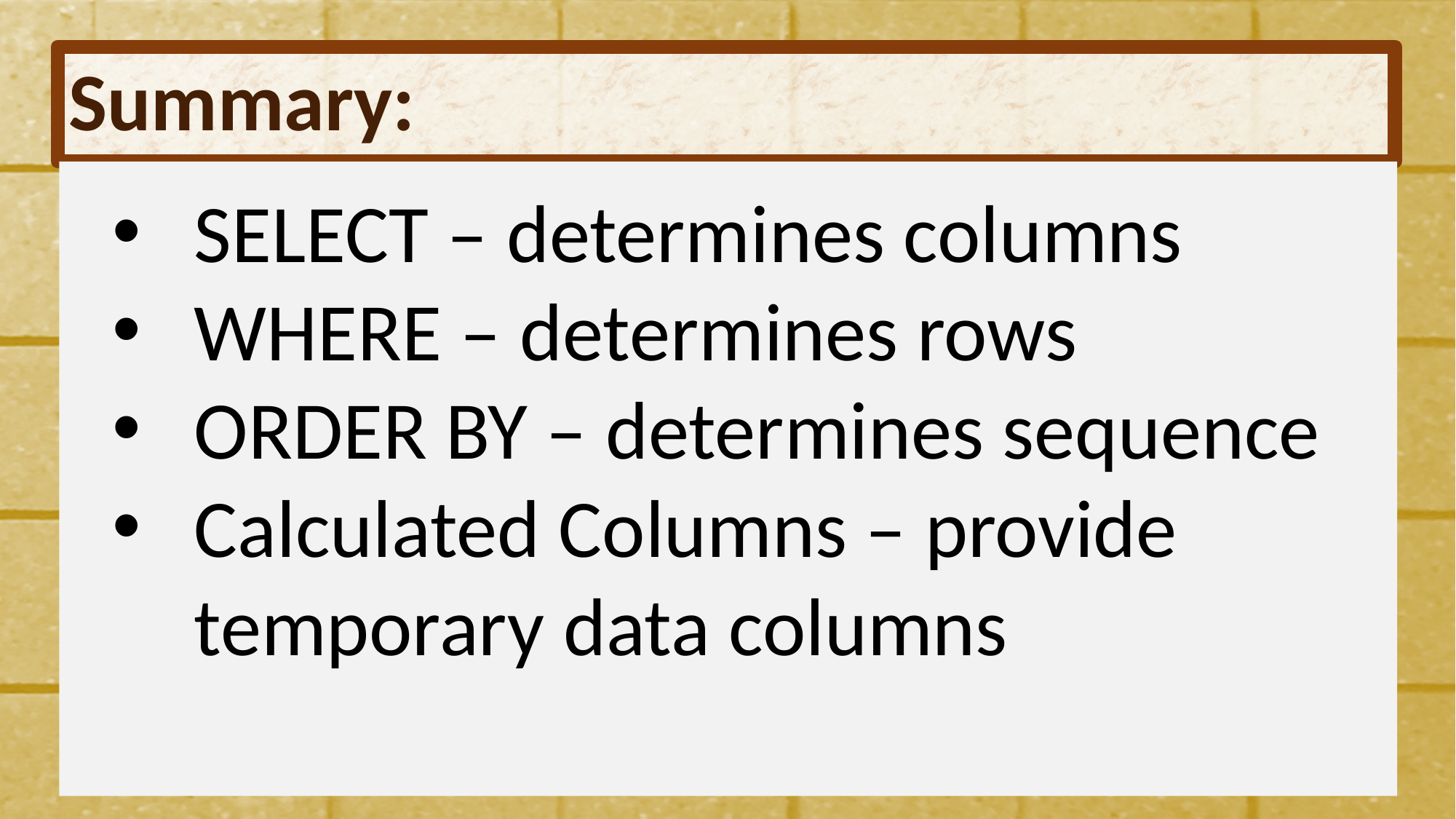

# Summary:

SELECT – determines columns
WHERE – determines rows
ORDER BY – determines sequence
Calculated Columns – provide temporary data columns